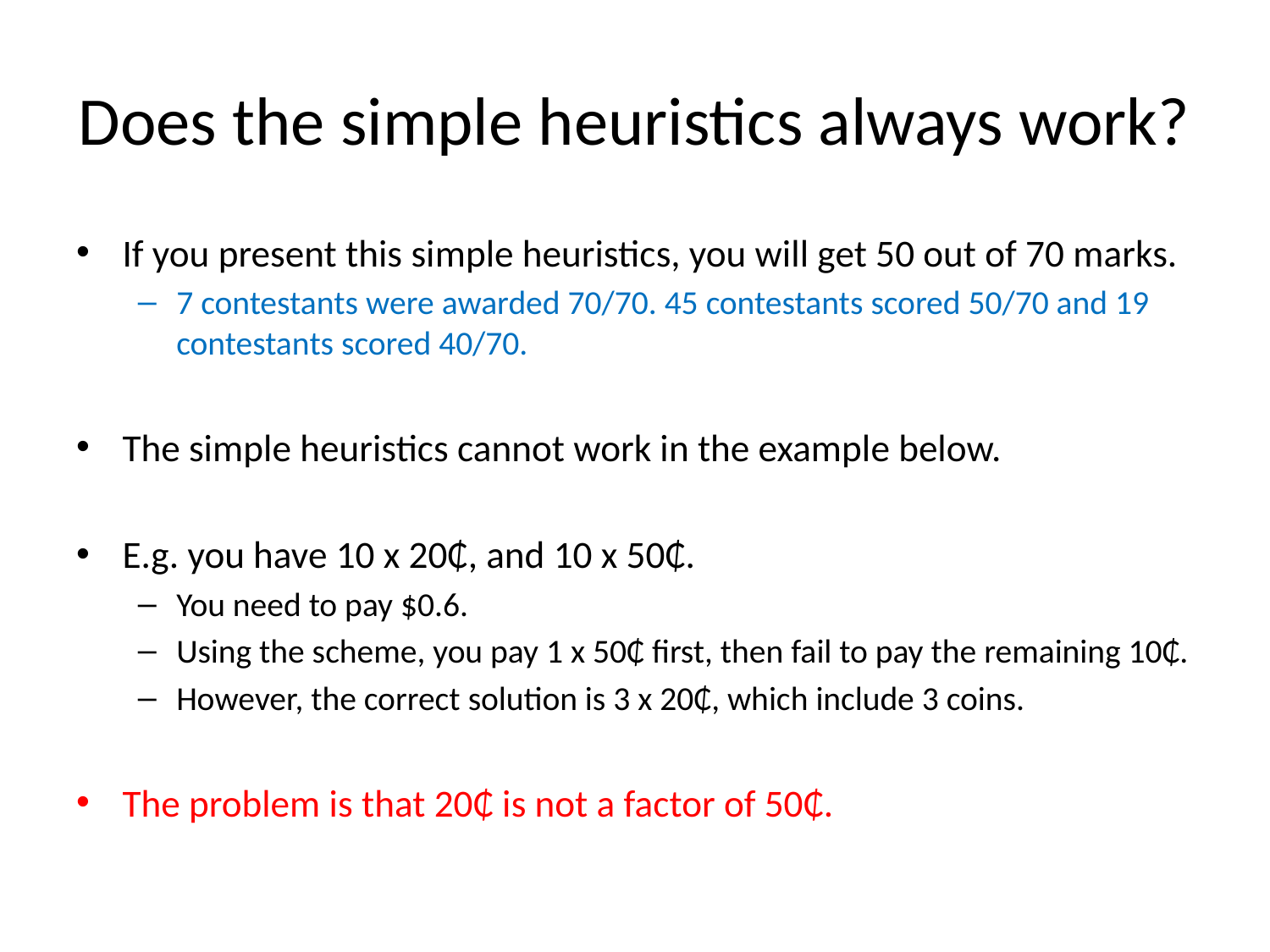

# Does the simple heuristics always work?
If you present this simple heuristics, you will get 50 out of 70 marks.
7 contestants were awarded 70/70. 45 contestants scored 50/70 and 19 contestants scored 40/70.

The simple heuristics cannot work in the example below.

E.g. you have 10 x 20₵, and 10 x 50₵.
You need to pay $0.6.
Using the scheme, you pay 1 x 50₵ first, then fail to pay the remaining 10₵.
However, the correct solution is 3 x 20₵, which include 3 coins.

The problem is that 20₵ is not a factor of 50₵.